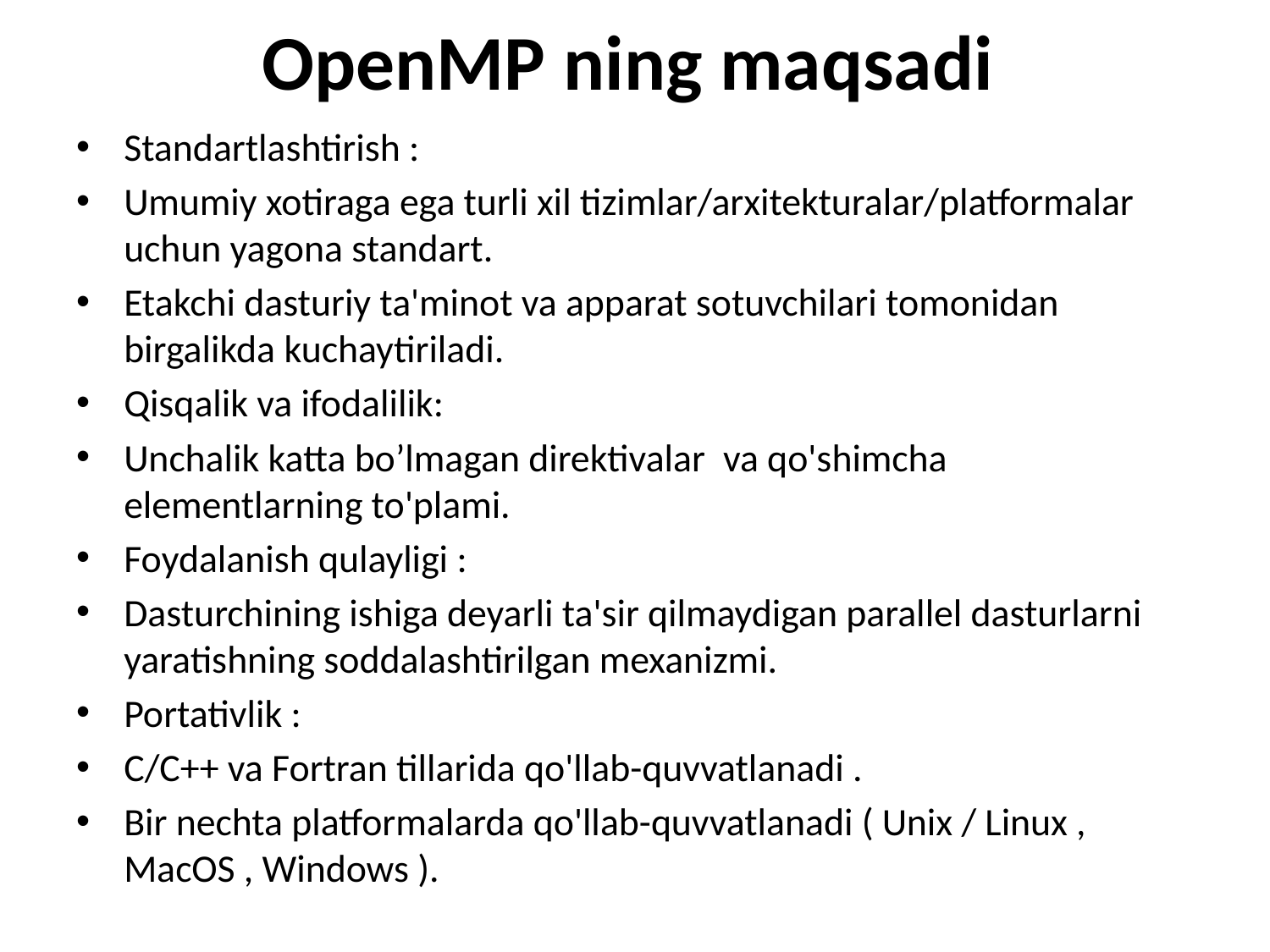

# OpenMP ning maqsadi
Standartlashtirish :
Umumiy xotiraga ega turli xil tizimlar/arxitekturalar/platformalar uchun yagona standart.
Etakchi dasturiy ta'minot va apparat sotuvchilari tomonidan birgalikda kuchaytiriladi.
Qisqalik va ifodalilik:
Unchalik katta bo’lmagan direktivalar  va qo'shimcha elementlarning to'plami.
Foydalanish qulayligi :
Dasturchining ishiga deyarli ta'sir qilmaydigan parallel dasturlarni yaratishning soddalashtirilgan mexanizmi.
Portativlik :
C/C++ va Fortran tillarida qo'llab-quvvatlanadi .
Bir nechta platformalarda qo'llab-quvvatlanadi ( Unix / Linux , MacOS , Windows ).